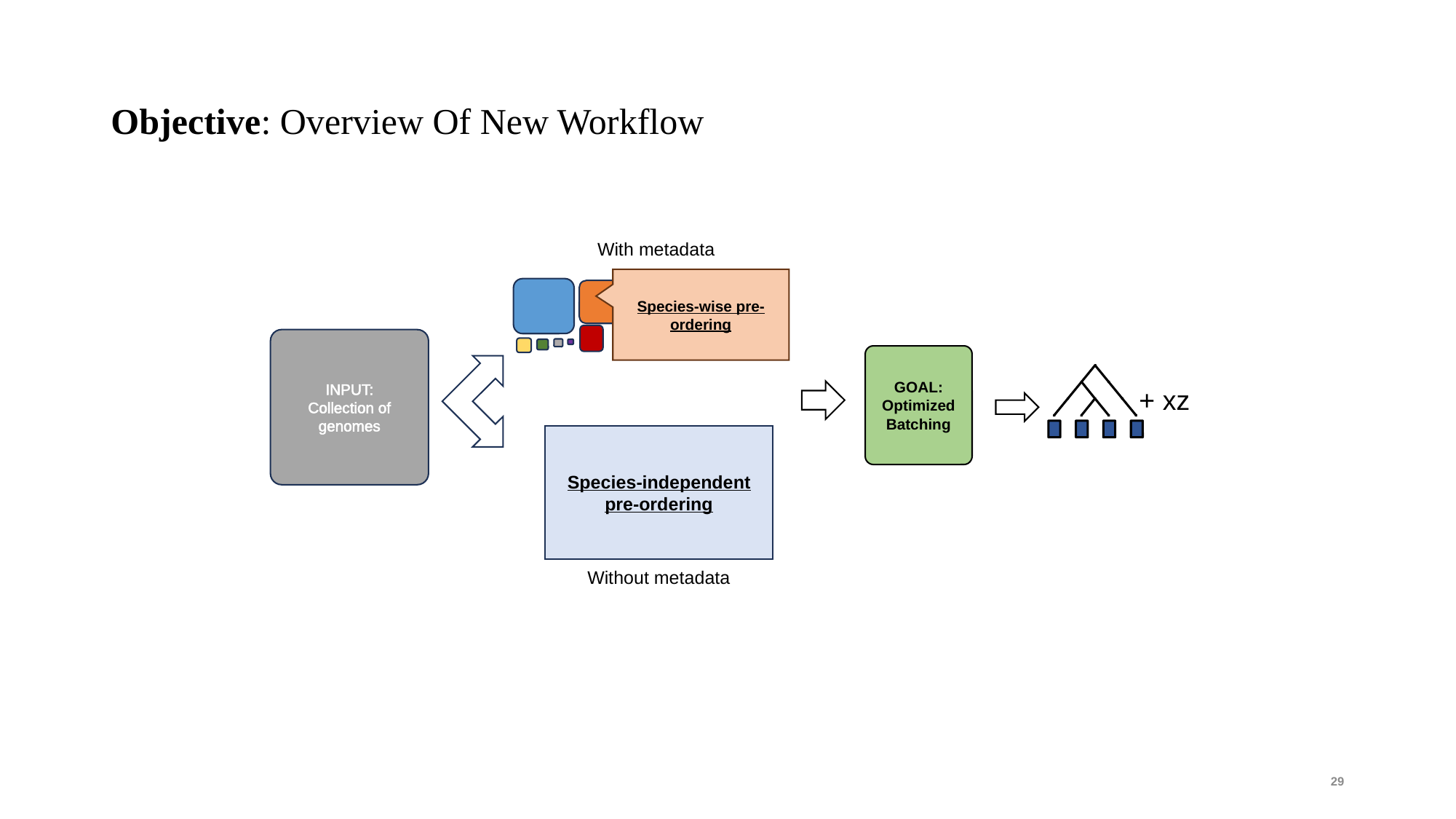

# Objective: Overview Of New Workflow
With metadata
Species-wise pre-ordering

INPUT:
Collection of genomes
GOAL: Optimized Batching

+ xz

Species-independent pre-ordering
Without metadata

29